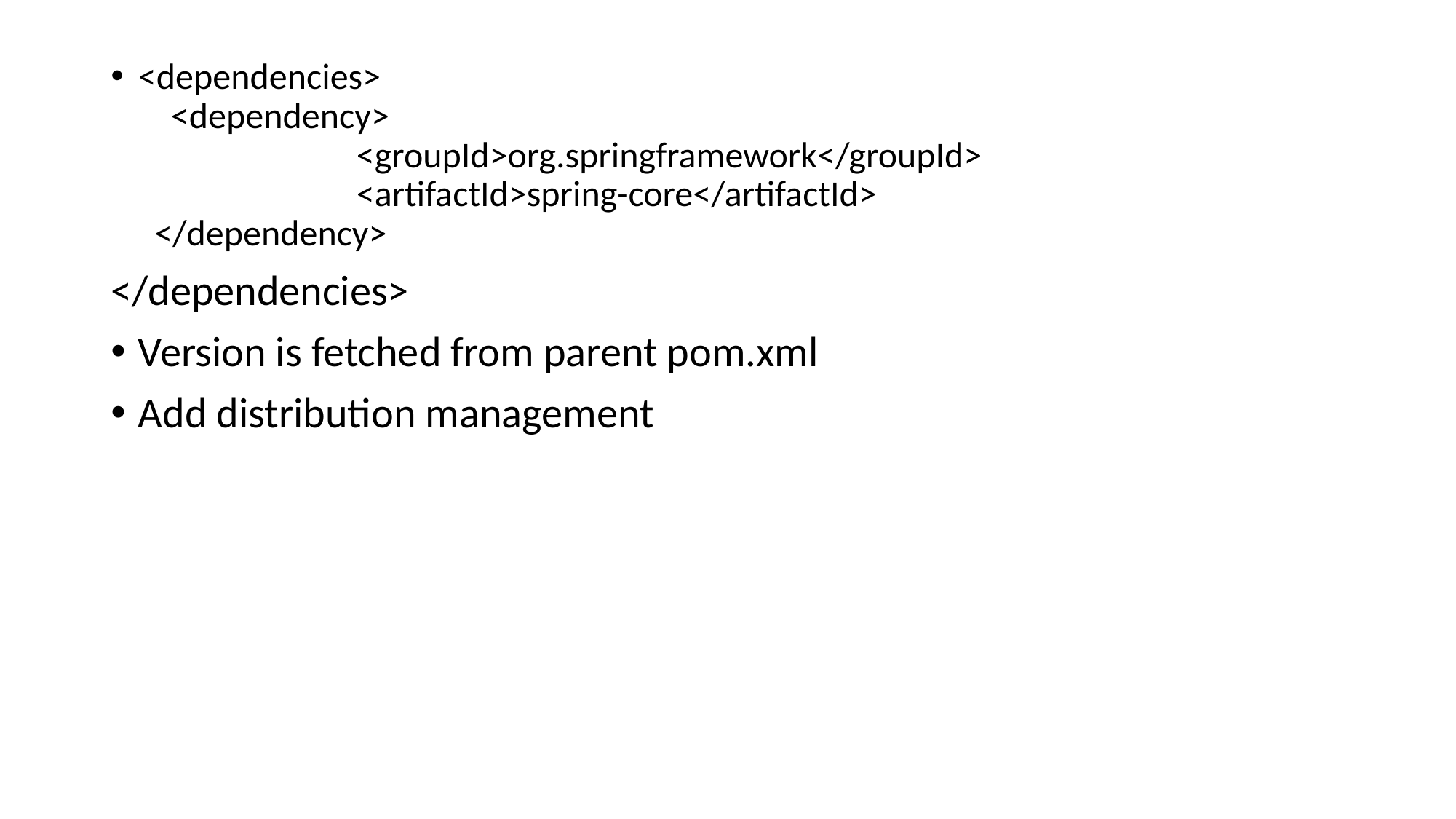

<dependencies>
    <dependency>
  		<groupId>org.springframework</groupId>
  		<artifactId>spring-core</artifactId>
  </dependency>
</dependencies>
Version is fetched from parent pom.xml
Add distribution management